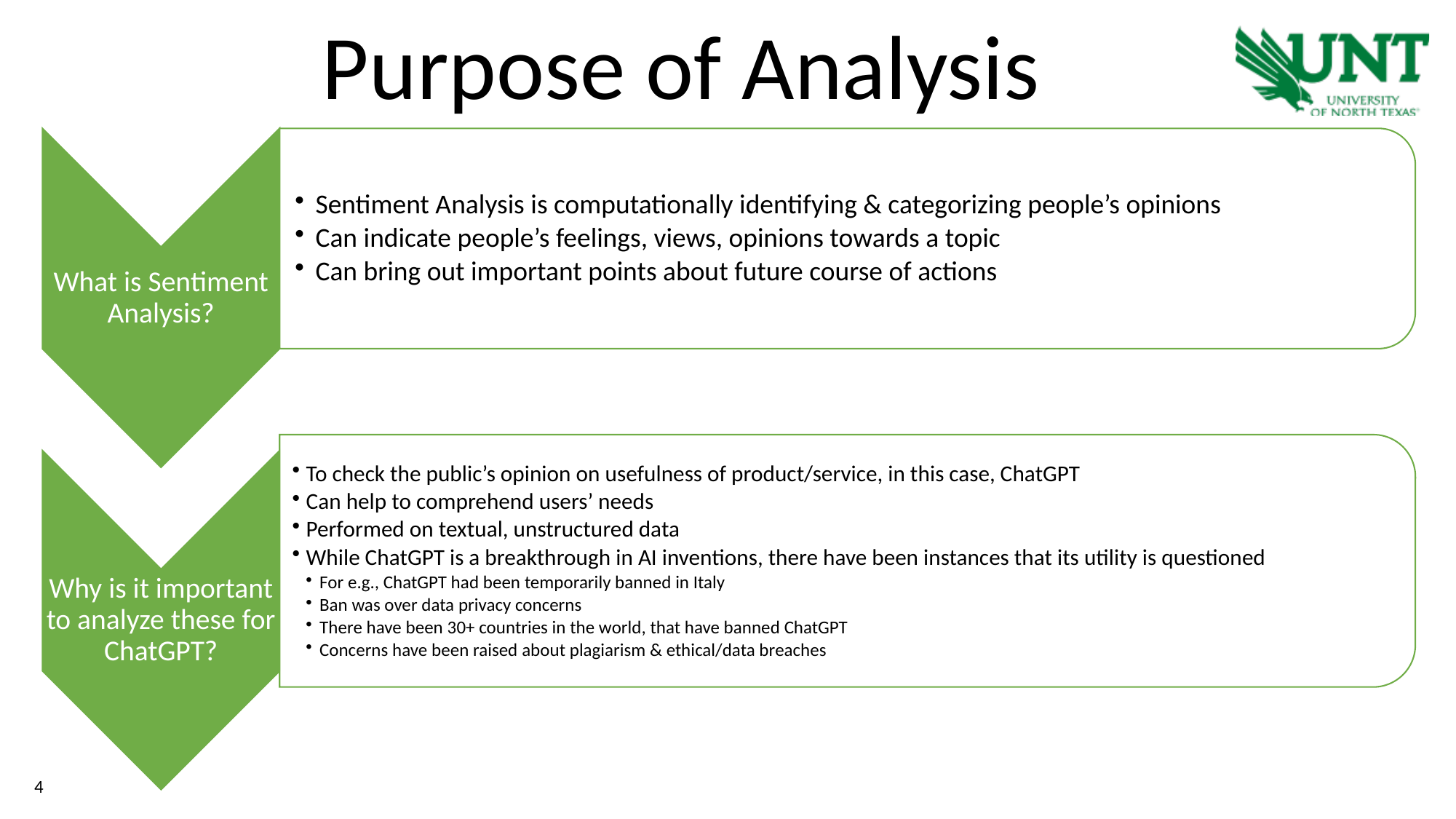

Purpose of Analysis
What is Sentiment Analysis?
Sentiment Analysis is computationally identifying & categorizing people’s opinions
Can indicate people’s feelings, views, opinions towards a topic
Can bring out important points about future course of actions
Why is it important to analyze these for ChatGPT?
To check the public’s opinion on usefulness of product/service, in this case, ChatGPT
Can help to comprehend users’ needs
Performed on textual, unstructured data
While ChatGPT is a breakthrough in AI inventions, there have been instances that its utility is questioned
For e.g., ChatGPT had been temporarily banned in Italy
Ban was over data privacy concerns
There have been 30+ countries in the world, that have banned ChatGPT
Concerns have been raised about plagiarism & ethical/data breaches
4